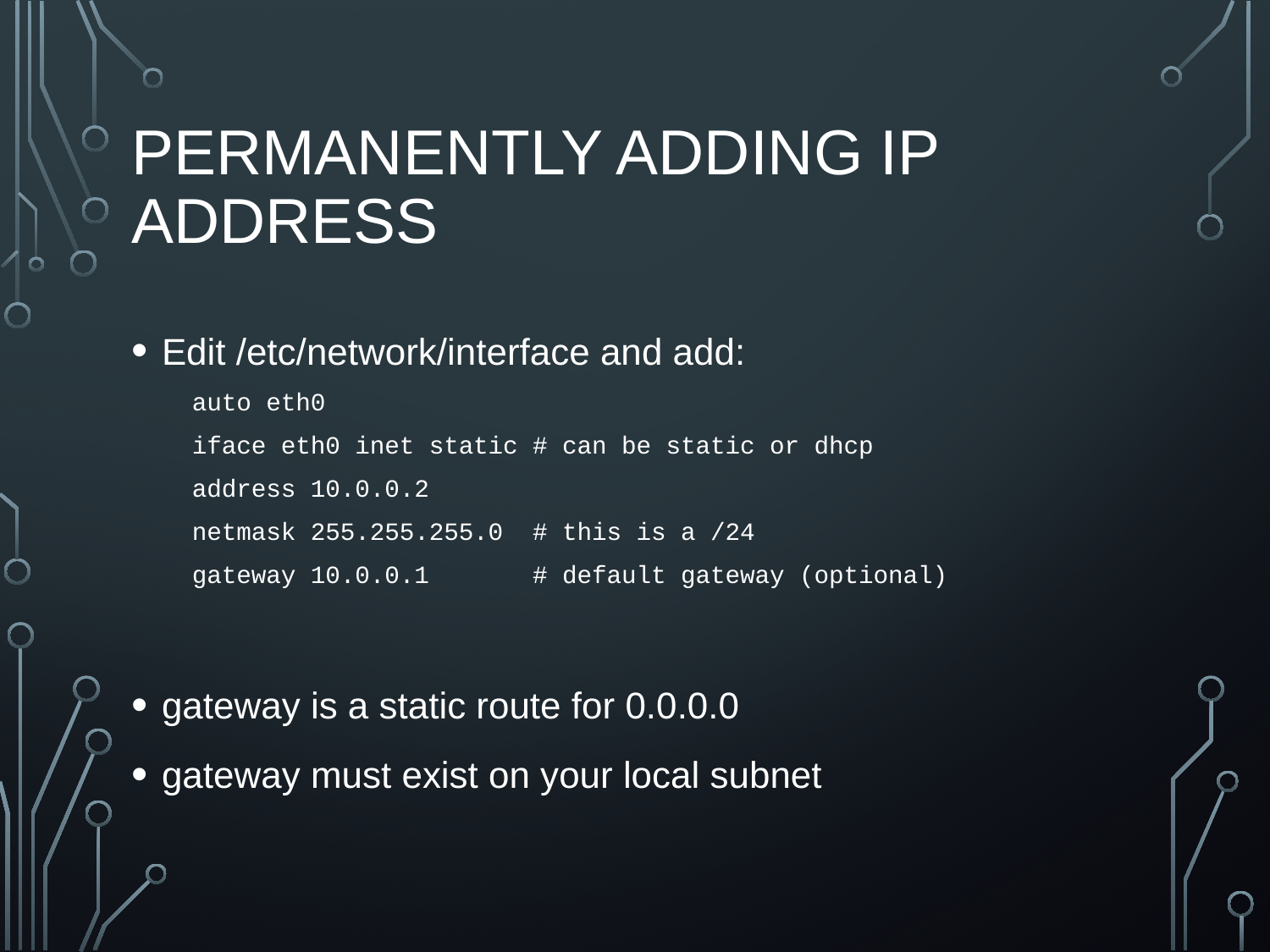

# Permanently adding IP address
Edit /etc/network/interface and add:
auto eth0
iface eth0 inet static # can be static or dhcp
address 10.0.0.2
netmask 255.255.255.0  # this is a /24
gateway 10.0.0.1       # default gateway (optional)

gateway is a static route for 0.0.0.0
gateway must exist on your local subnet